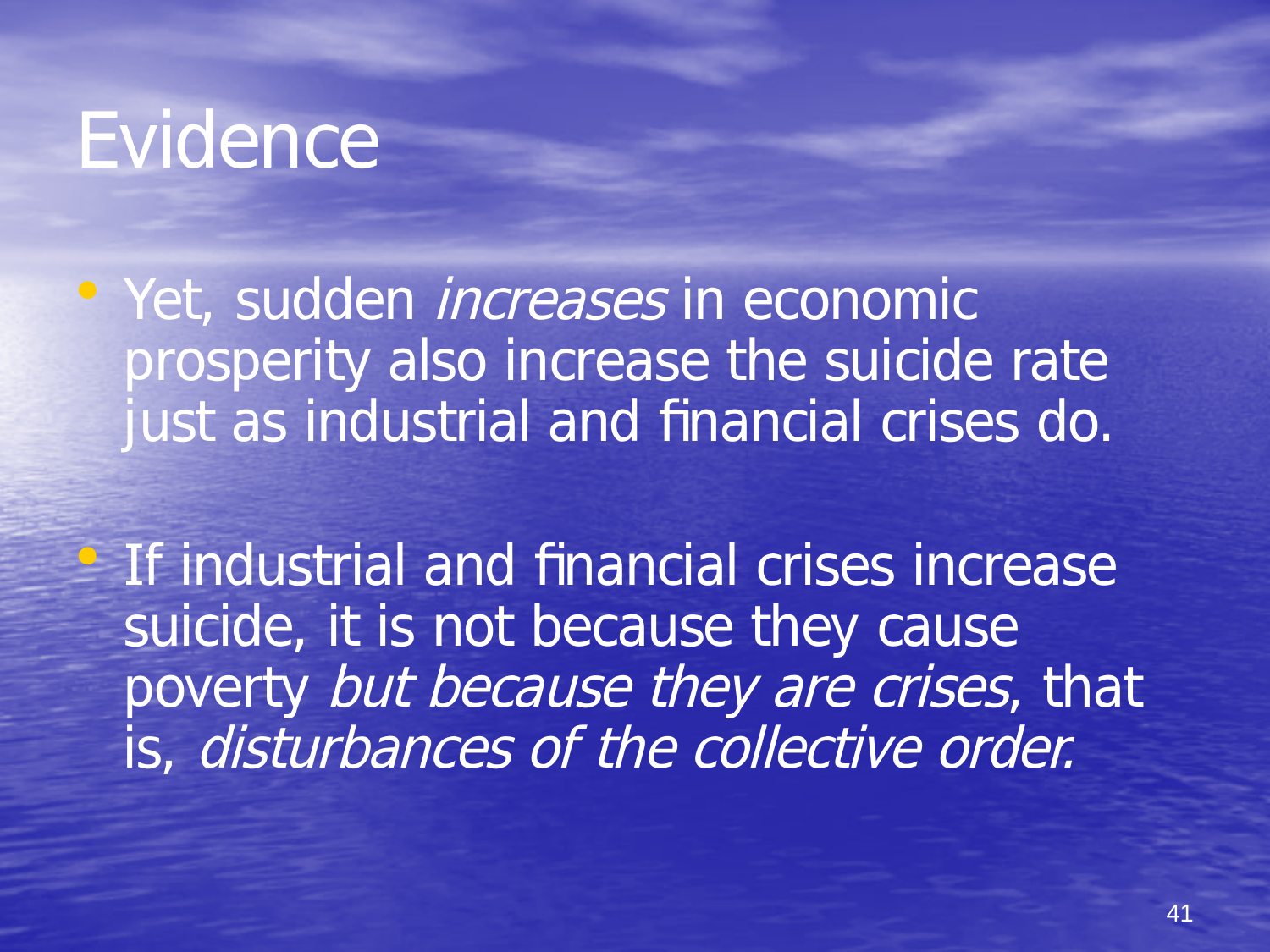

# Evidence
Yet, sudden increases in economic prosperity also increase the suicide rate just as industrial and financial crises do.

If industrial and financial crises increase suicide, it is not because they cause poverty but because they are crises, that is, disturbances of the collective order.

41